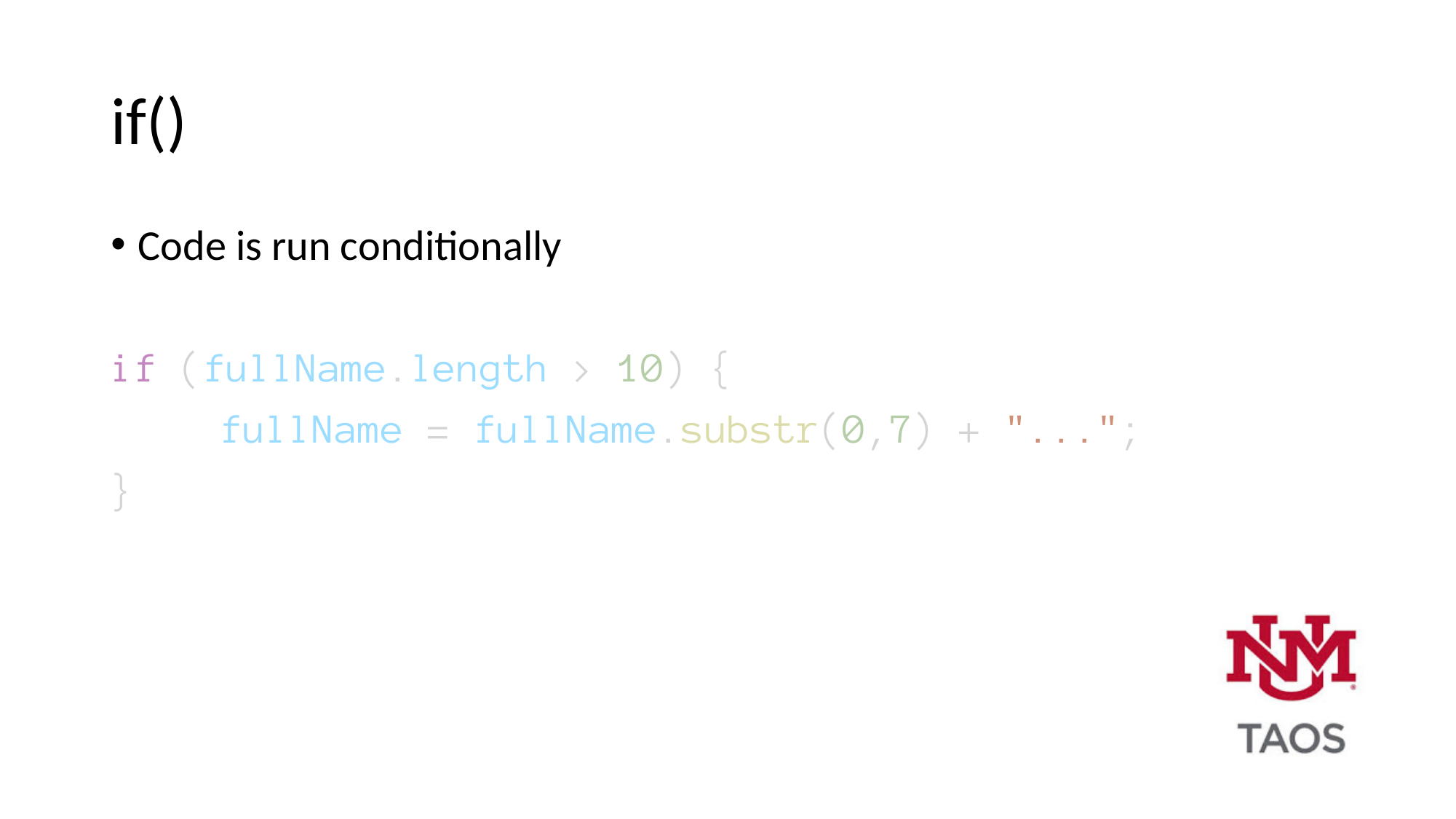

# if()
Code is run conditionally

if (fullName.length > 10) {
	fullName = fullName.substr(0,7) + "...";
}